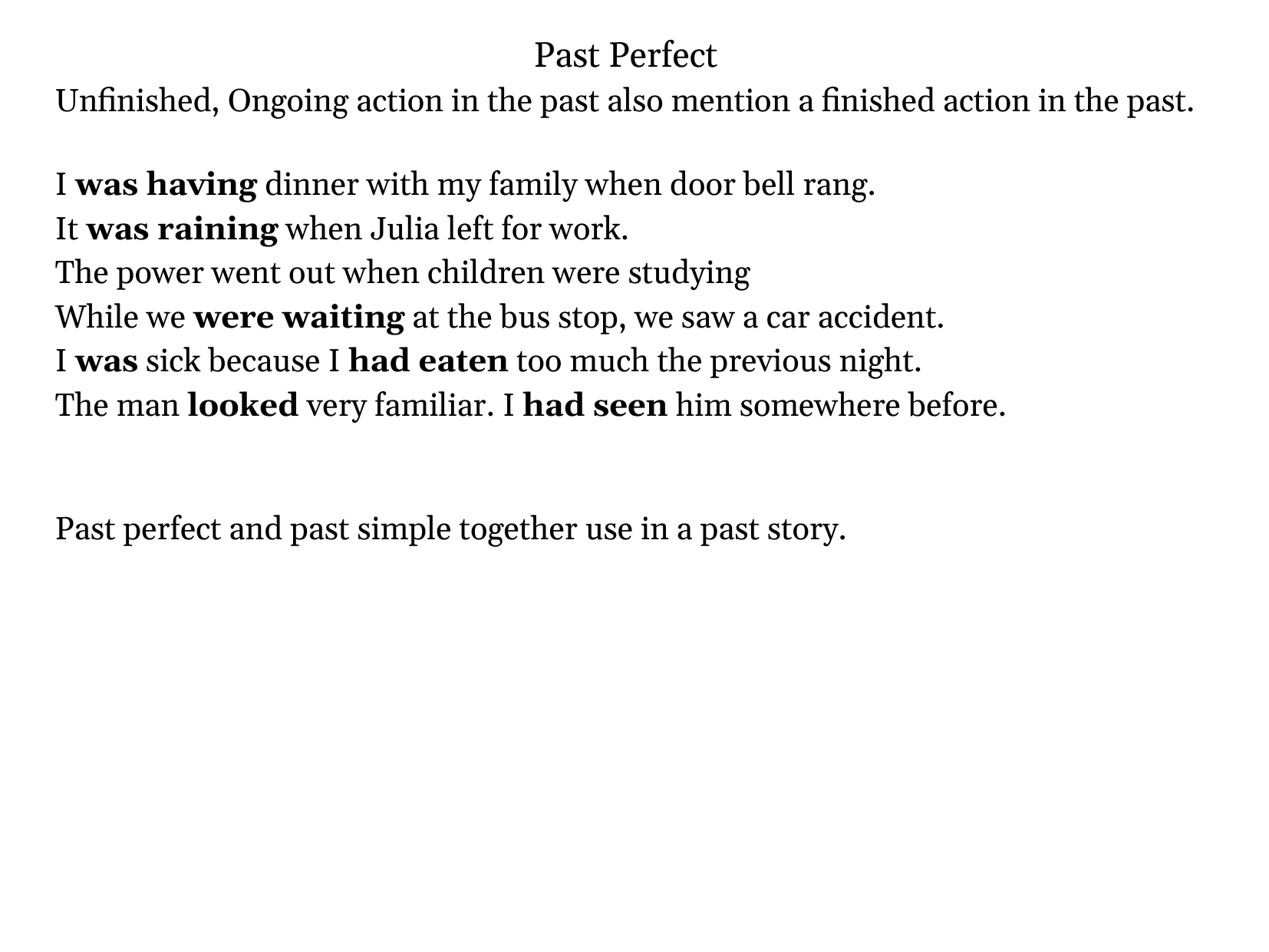

Past Perfect
Unfinished, Ongoing action in the past also mention a finished action in the past.

I was having dinner with my family when door bell rang.
It was raining when Julia left for work.
The power went out when children were studying
While we were waiting at the bus stop, we saw a car accident.
I was sick because I had eaten too much the previous night.
The man looked very familiar. I had seen him somewhere before.

Past perfect and past simple together use in a past story.